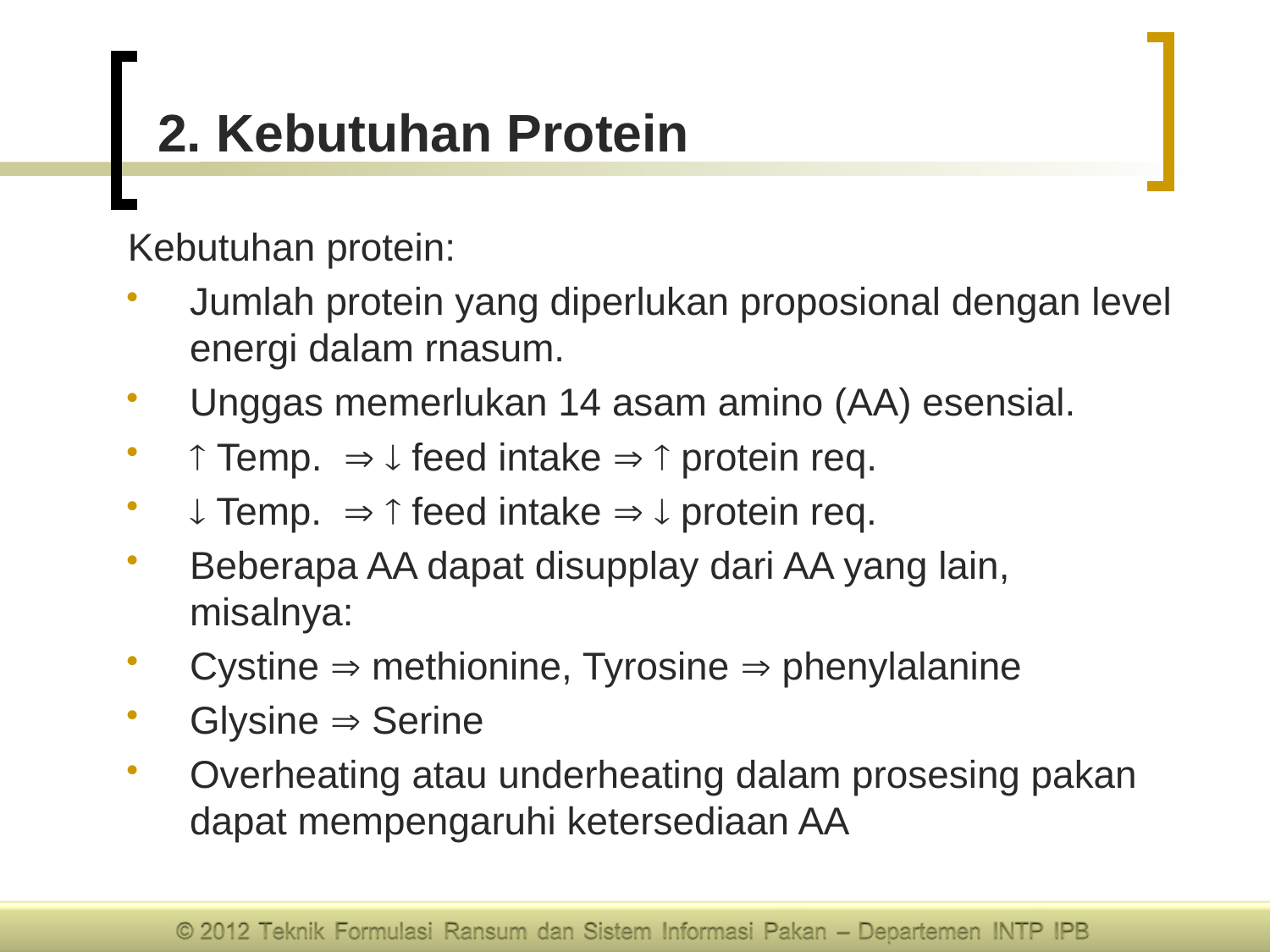

# 2. Kebutuhan Protein
Kebutuhan protein:
Jumlah protein yang diperlukan proposional dengan level energi dalam rnasum.
Unggas memerlukan 14 asam amino (AA) esensial.
↑ Temp.  ⇒ ↓ feed intake ⇒ ↑ protein req.
↓ Temp.  ⇒ ↑ feed intake ⇒ ↓ protein req.
Beberapa AA dapat disupplay dari AA yang lain, misalnya:
Cystine ⇒ methionine, Tyrosine ⇒ phenylalanine
Glysine ⇒ Serine
Overheating atau underheating dalam prosesing pakan dapat mempengaruhi ketersediaan AA